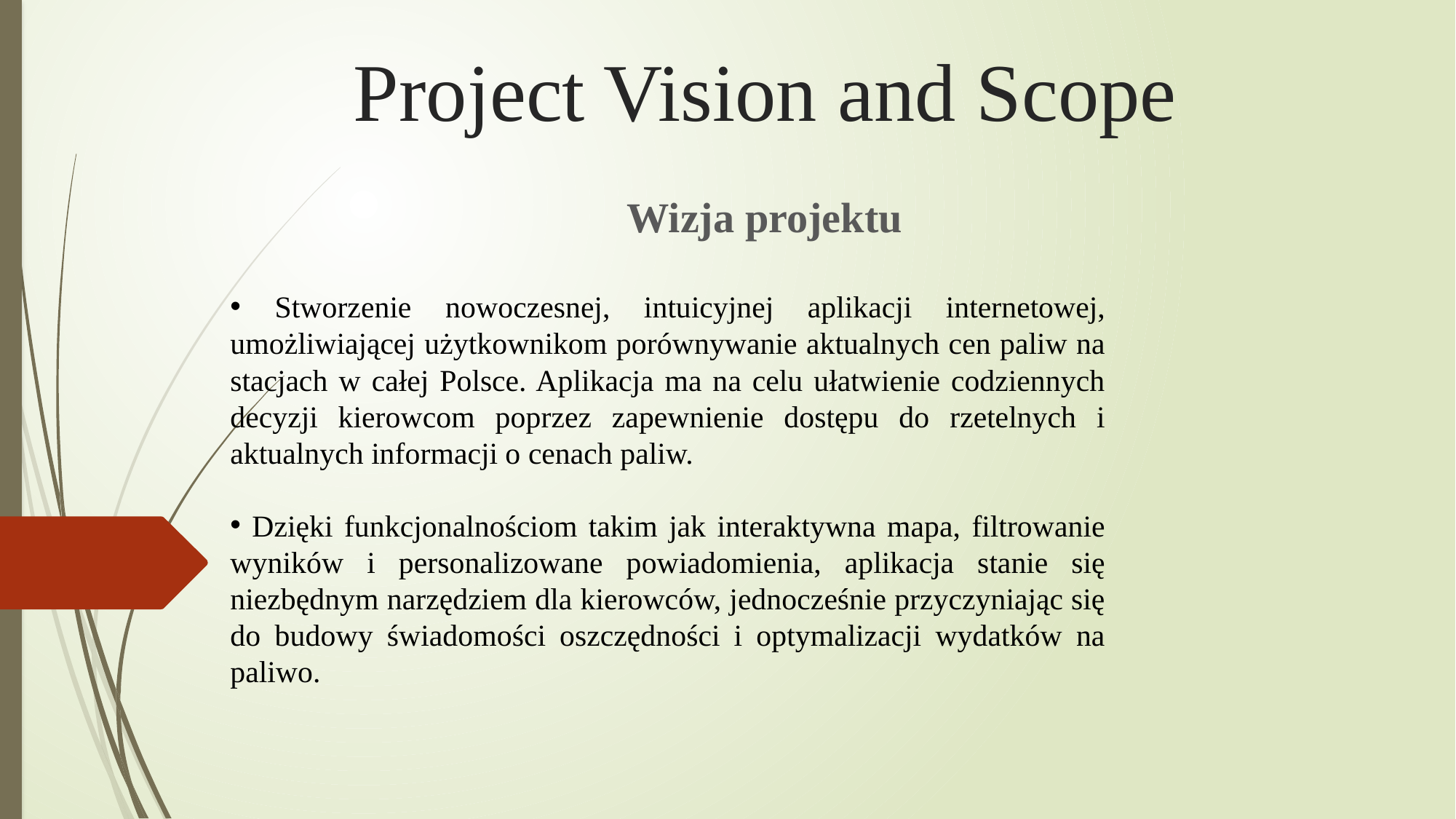

# Project Vision and Scope
Wizja projektu

 Stworzenie nowoczesnej, intuicyjnej aplikacji internetowej, umożliwiającej użytkownikom porównywanie aktualnych cen paliw na stacjach w całej Polsce. Aplikacja ma na celu ułatwienie codziennych decyzji kierowcom poprzez zapewnienie dostępu do rzetelnych i aktualnych informacji o cenach paliw.

 Dzięki funkcjonalnościom takim jak interaktywna mapa, filtrowanie wyników i personalizowane powiadomienia, aplikacja stanie się niezbędnym narzędziem dla kierowców, jednocześnie przyczyniając się do budowy świadomości oszczędności i optymalizacji wydatków na paliwo.